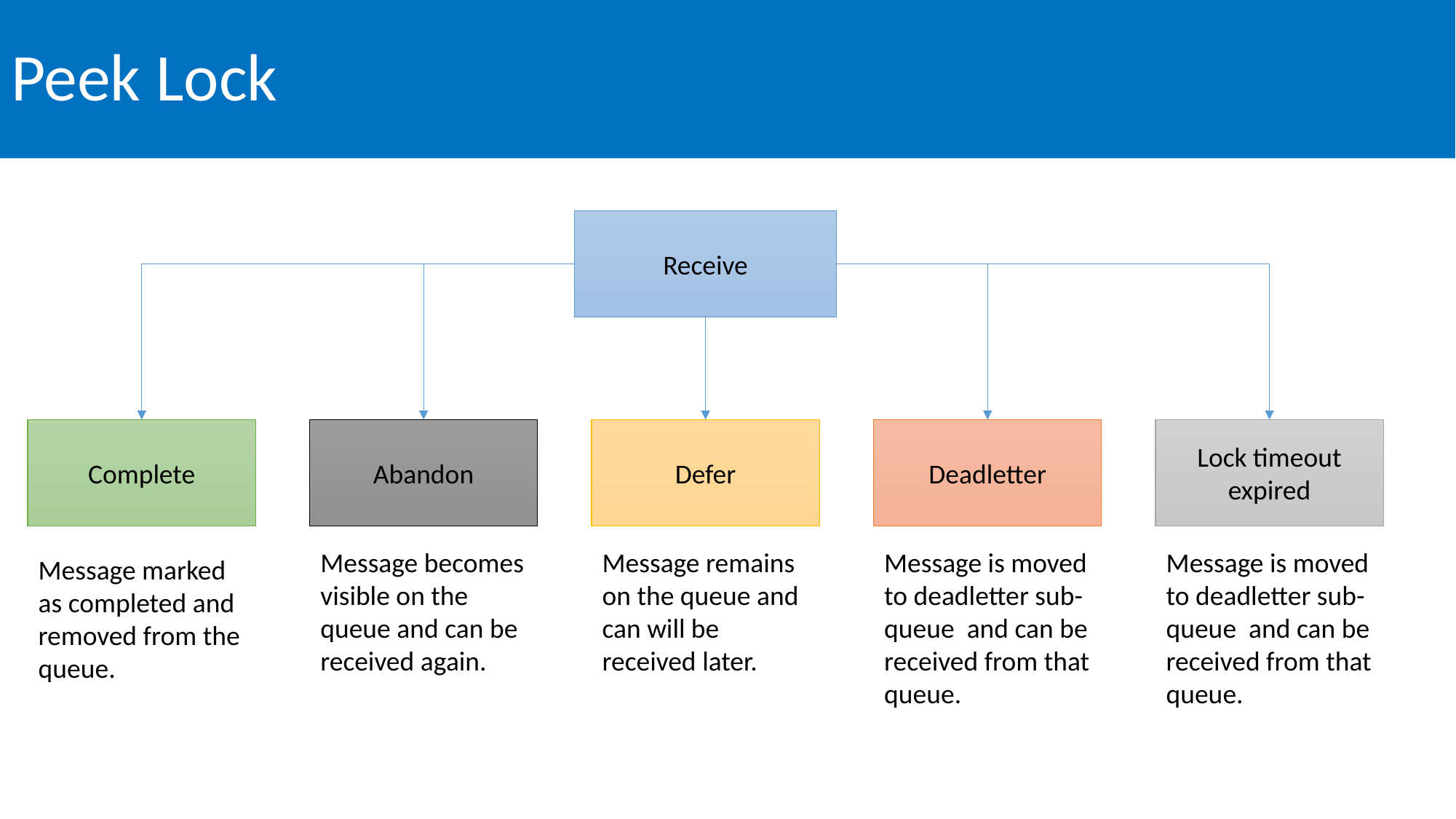

# Peek Lock
Receive
Complete
Abandon
Defer
Deadletter
Lock timeout expired
Message becomes visible on the queue and can be received again.
Message remains on the queue and can will be received later.
Message is moved to deadletter sub-queue  and can be received from that queue.
Message is moved to deadletter sub-queue  and can be received from that queue.
Message marked as completed and removed from the queue.